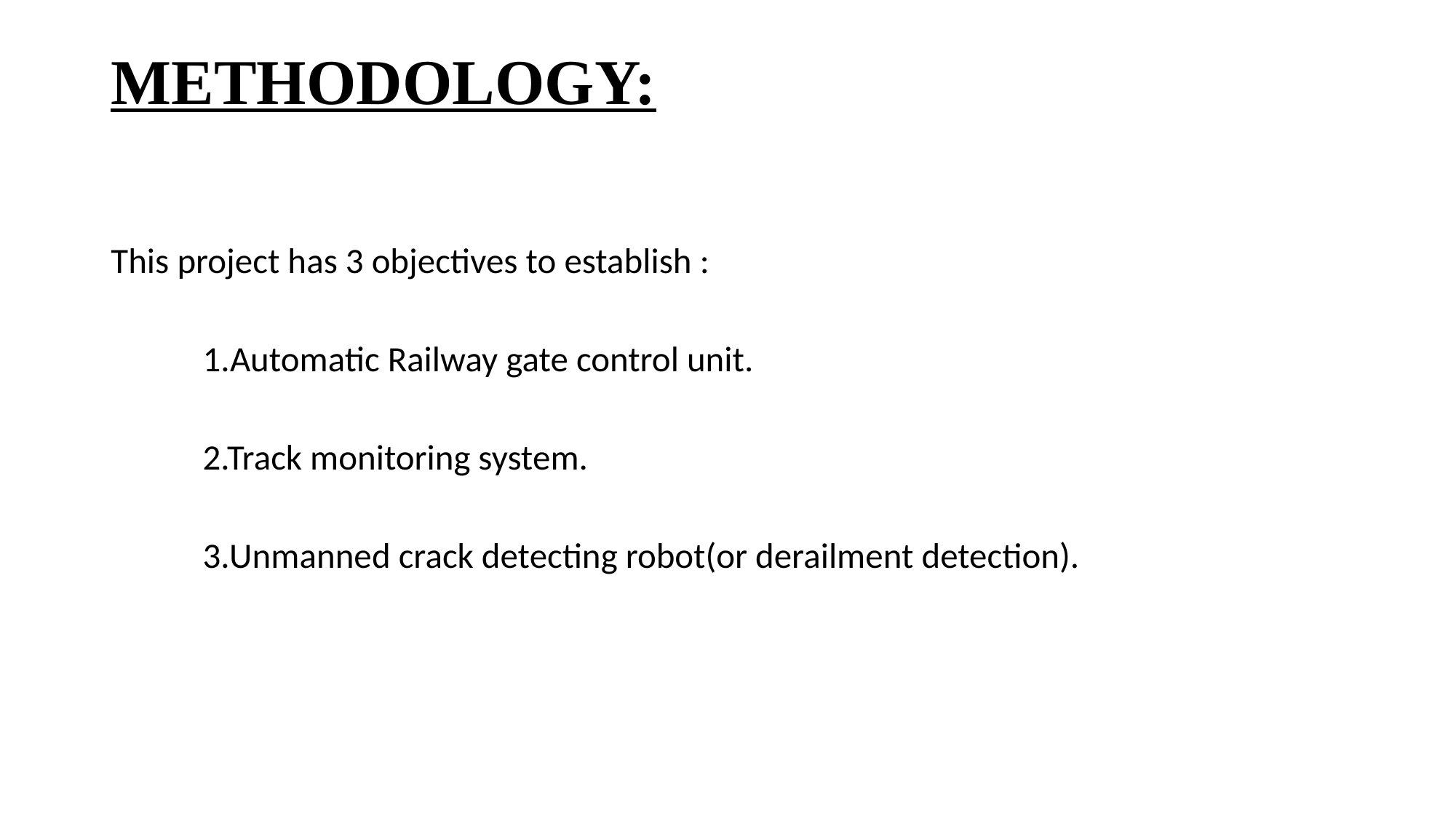

# methodology:

This project has 3 objectives to establish :
	1.Automatic Railway gate control unit.
	2.Track monitoring system.
	3.Unmanned crack detecting robot(or derailment detection).